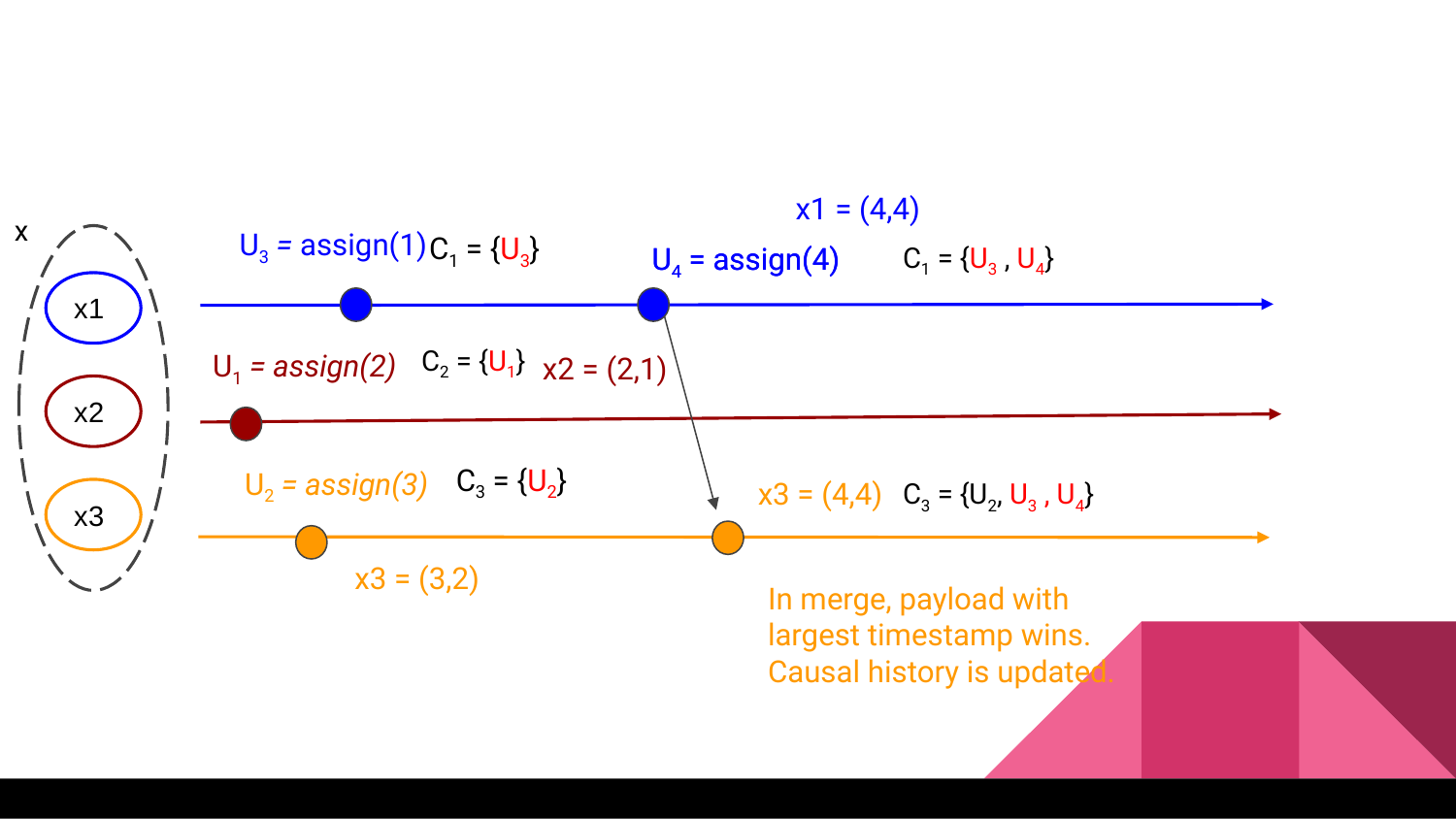

x1 = (4,4)
x
U3 = assign(1)
C1 = {U3}

U4 = assign(4)
U4 = assign(4)
C1 = {U3 , U4}
x1

C2 = {U1}

U1 = assign(2)
x2 = (2,1)
x2

C3 = {U2}
U2 = assign(3)
x3 = (4,4)
C3 = {U2, U3 , U4}
x3

x3 = (3,2)
In merge, payload with largest timestamp wins.
Causal history is updated.